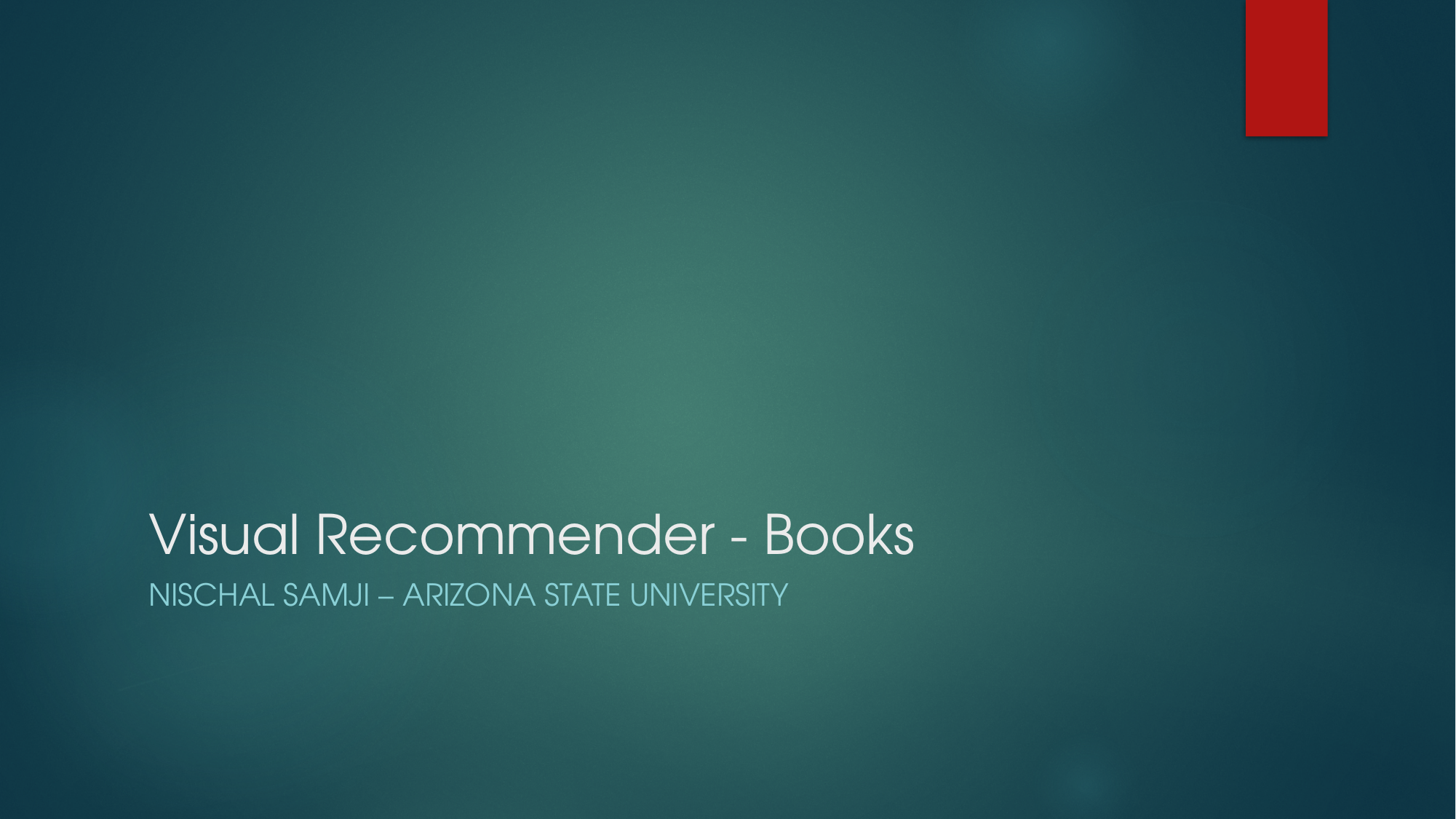

# Visual Recommender - Books
Nischal Samji – Arizona State University